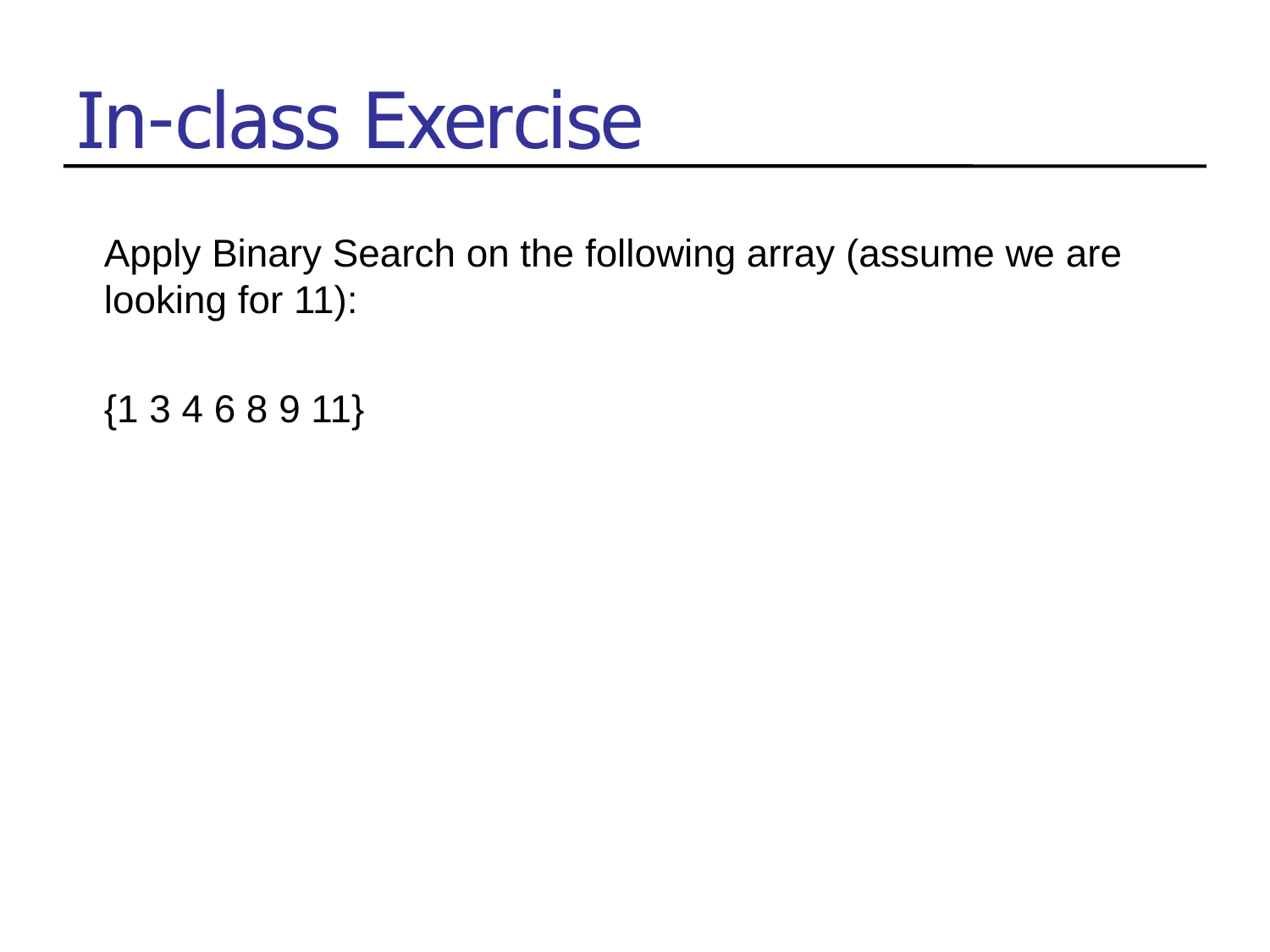

# In-class Exercise
Apply Binary Search on the following array (assume we are looking for 11):

{1 3 4 6 8 9 11}